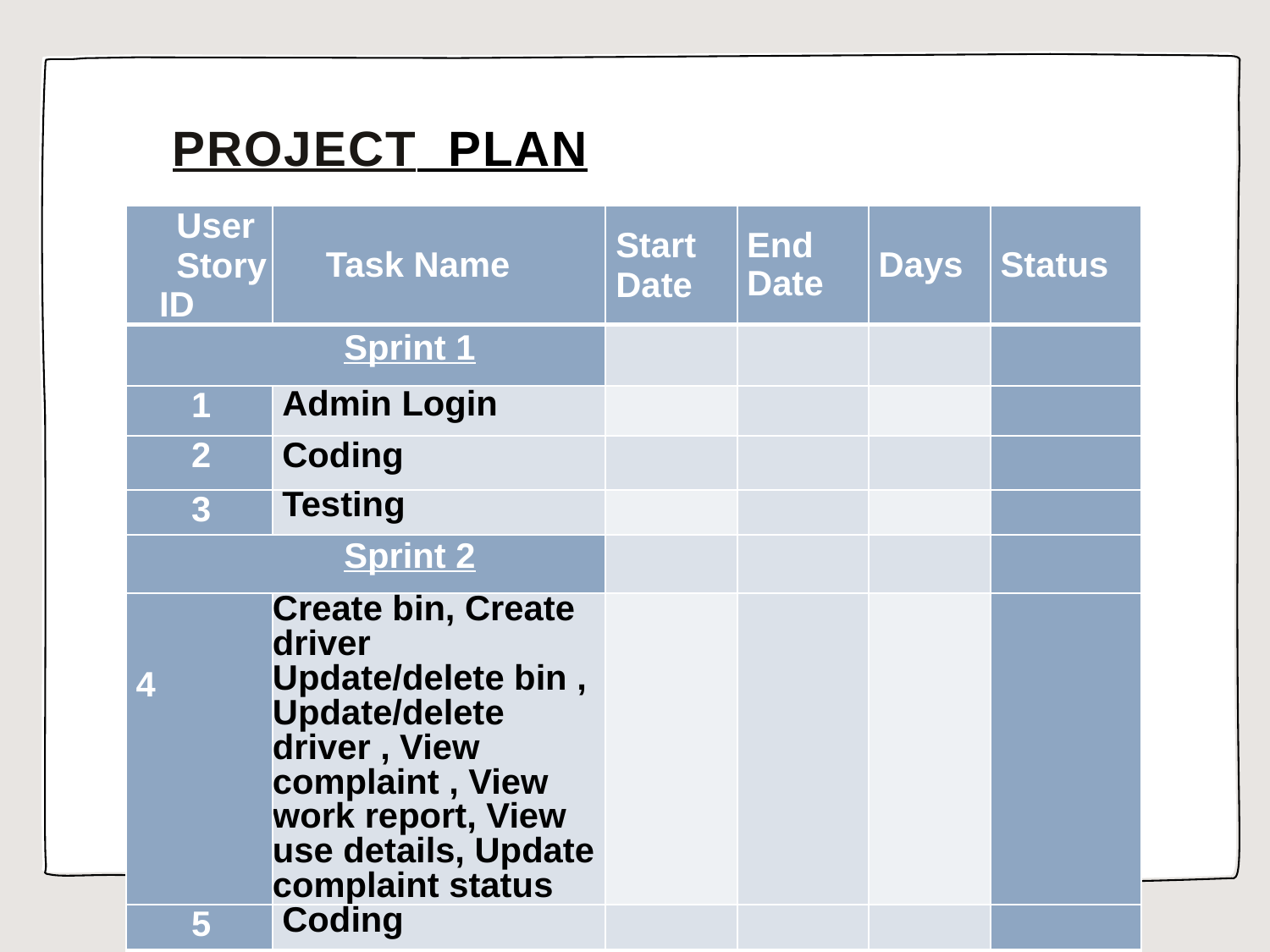

# PROJECT  PLAN
| User Story ID | Task Name | Start Date | End Date | Days | Status |
| --- | --- | --- | --- | --- | --- |
| Sprint 1 |  |  |  |  |  |
| 1 | Admin Login |  |  |  |  |
| 2 | Coding |  |  |  |  |
| 3 | Testing |  |  |  |  |
| Sprint 2 |  |  |  |  |  |
| 4 | Create bin, Create driver Update/delete bin , Update/delete driver , View complaint , View work report, View use details, Update complaint status |  |  |  |  |
| 5 | Coding |  |  |  |  |
| 6 | Testing |  |  |  |  |
 ID
 PRIORITY
     SIZE
  (Hour)
   SPRINT
  STATUS
   NA ID
 PRIORITY
     SIZE
  (Hour)
   SPRINT
  STATUS
    ID
 PRIORITY
     SIZE
  (Hour)
   SPRINT
  STATUS
   NA